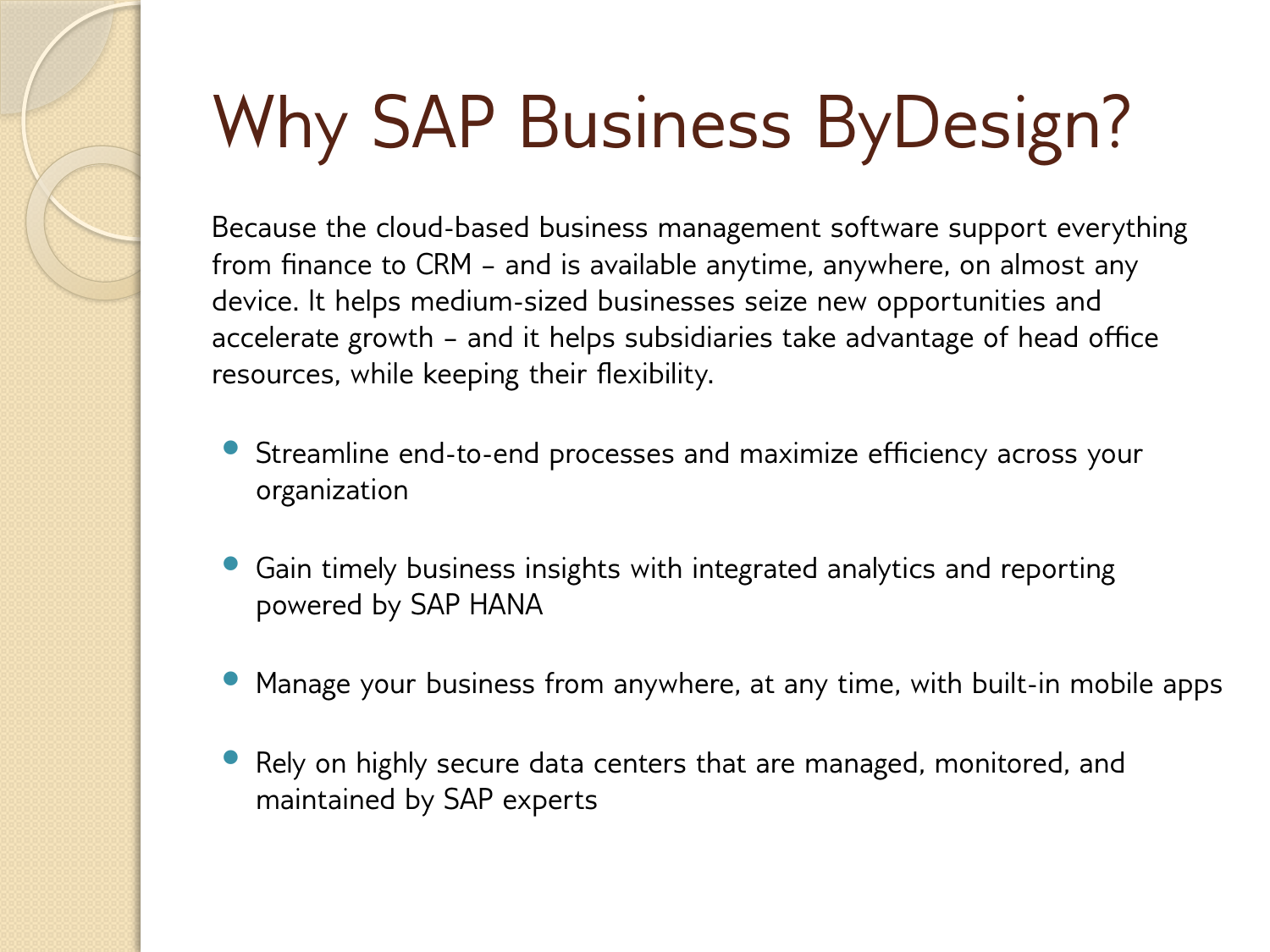

# Why SAP Business ByDesign?
Because the cloud-based business management software support everything from finance to CRM – and is available anytime, anywhere, on almost any device. It helps medium-sized businesses seize new opportunities and accelerate growth – and it helps subsidiaries take advantage of head office resources, while keeping their flexibility.
Streamline end-to-end processes and maximize efficiency across your organization
Gain timely business insights with integrated analytics and reporting powered by SAP HANA
Manage your business from anywhere, at any time, with built-in mobile apps
Rely on highly secure data centers that are managed, monitored, and maintained by SAP experts